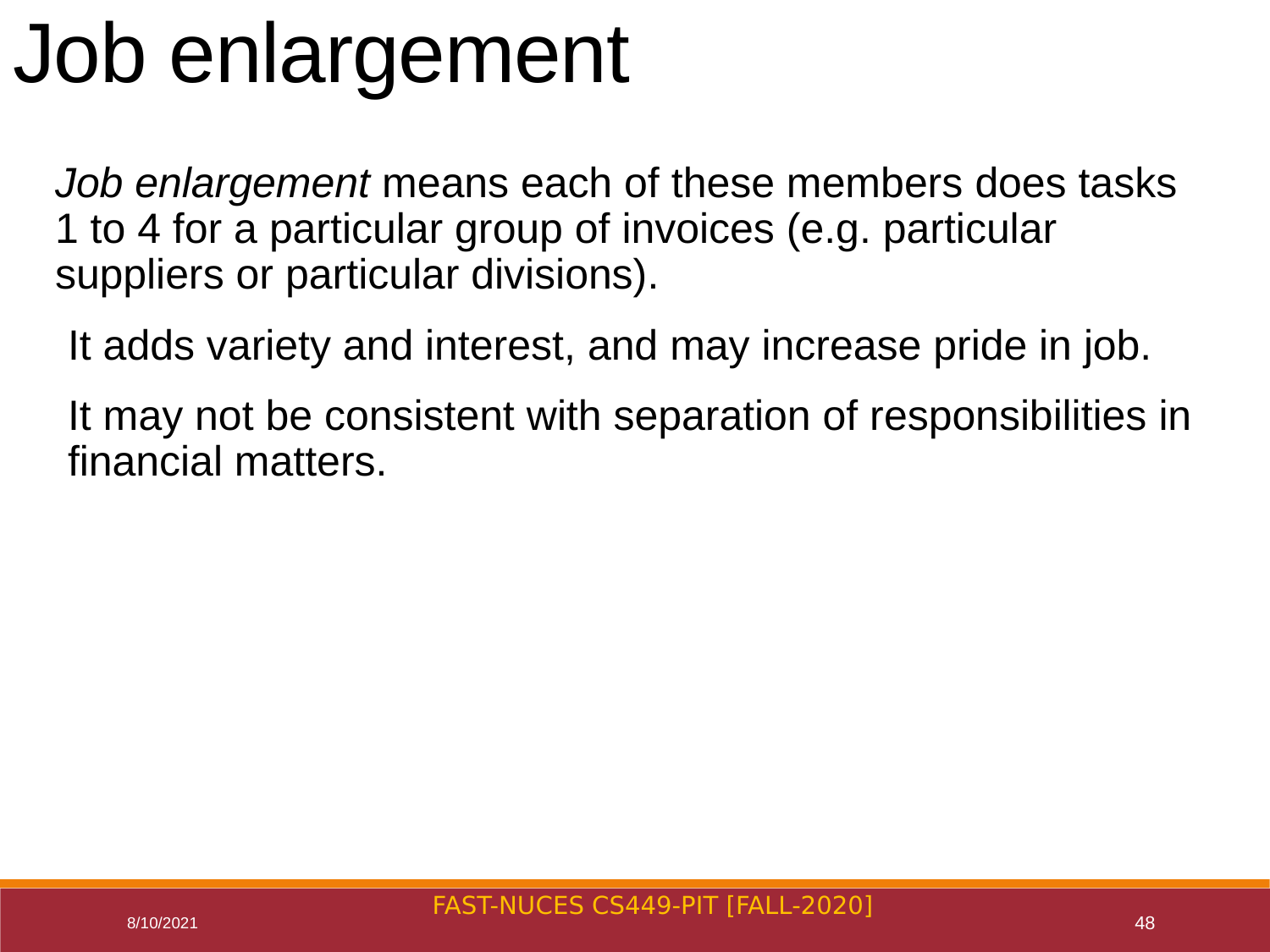

Job enlargement
Job enlargement means each of these members does tasks 1 to 4 for a particular group of invoices (e.g. particular suppliers or particular divisions).
It adds variety and interest, and may increase pride in job.
It may not be consistent with separation of responsibilities in financial matters.

FAST-NUCES CS449-PIT [Fall-2020]
8/10/2021
48